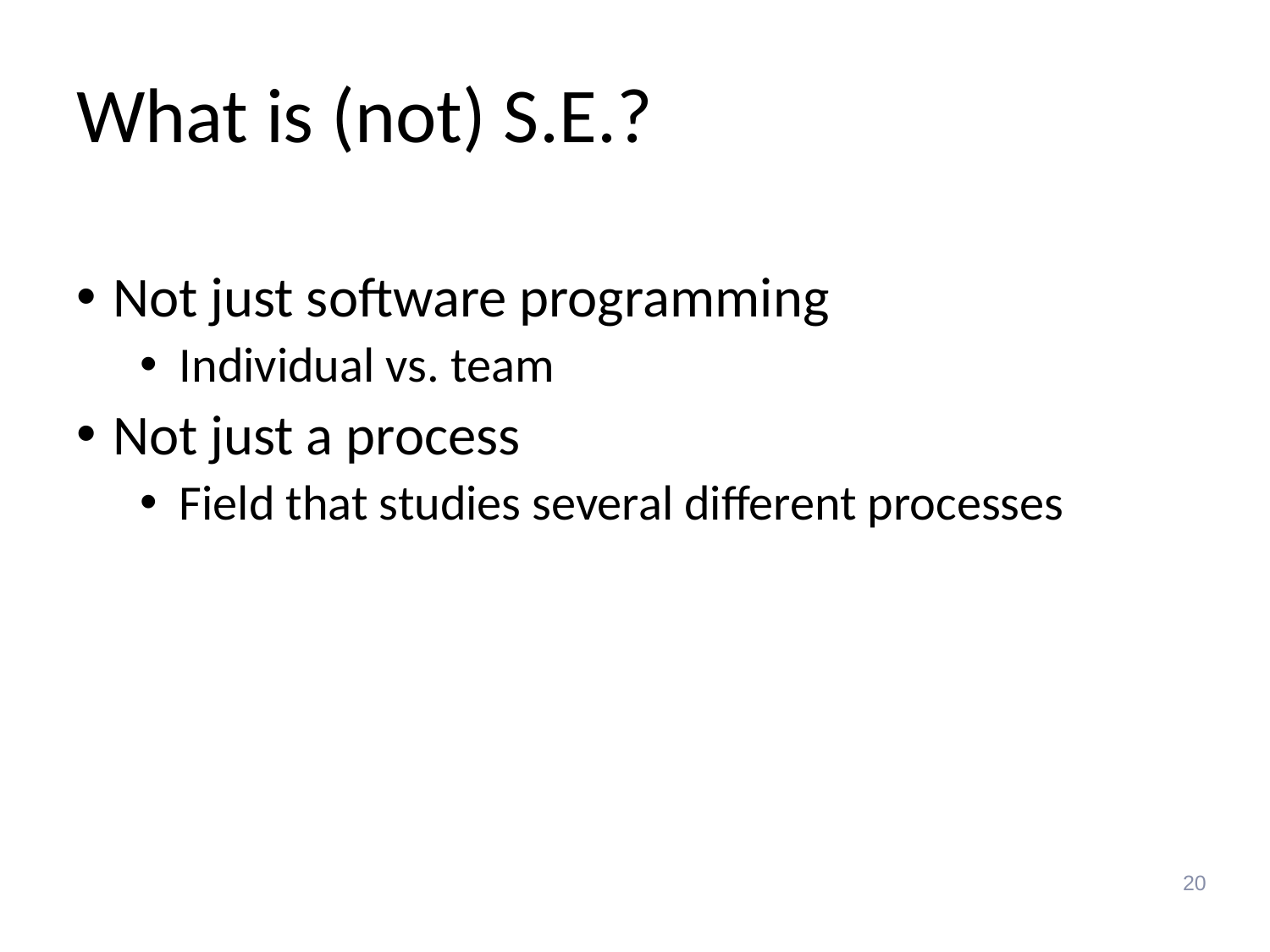

# What is (not) S.E.?
 Not just software programming
Individual vs. team
 Not just a process
Field that studies several different processes
20